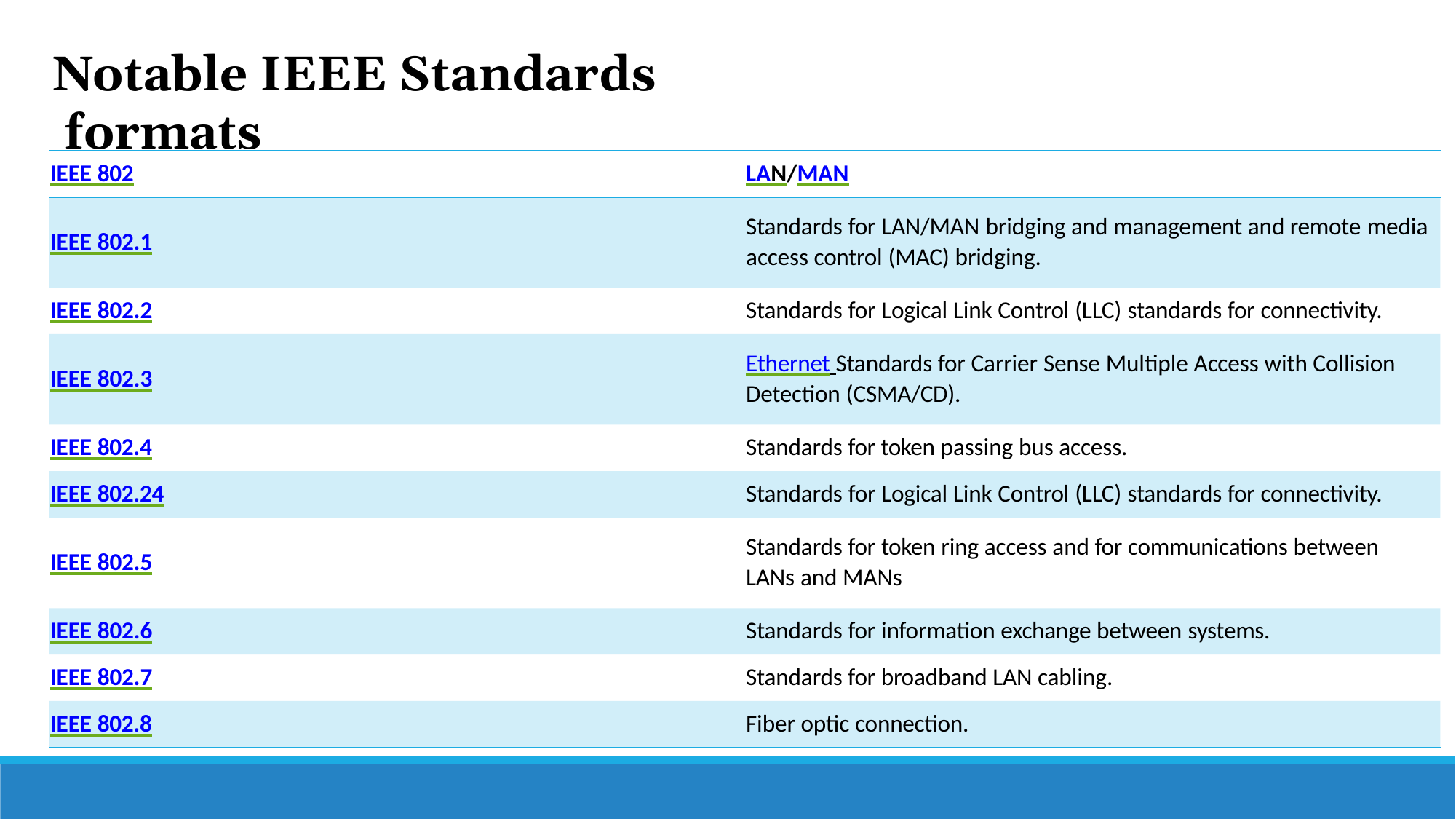

# Notable IEEE Standards  formats

IEEE 802
LAN/MAN

Standards for LAN/MAN bridging and management and remote media  access control (MAC) bridging.
IEEE 802.1
IEEE 802.2
Standards for Logical Link Control (LLC) standards for connectivity.

Ethernet Standards for Carrier Sense Multiple Access with Collision  Detection (CSMA/CD).
IEEE 802.3
IEEE 802.4
Standards for token passing bus access.

IEEE 802.24
Standards for Logical Link Control (LLC) standards for connectivity.
Standards for token ring access and for communications between  LANs and MANs
IEEE 802.5

IEEE 802.6
Standards for information exchange between systems.
IEEE 802.7
Standards for broadband LAN cabling.

IEEE 802.8
Fiber optic connection.